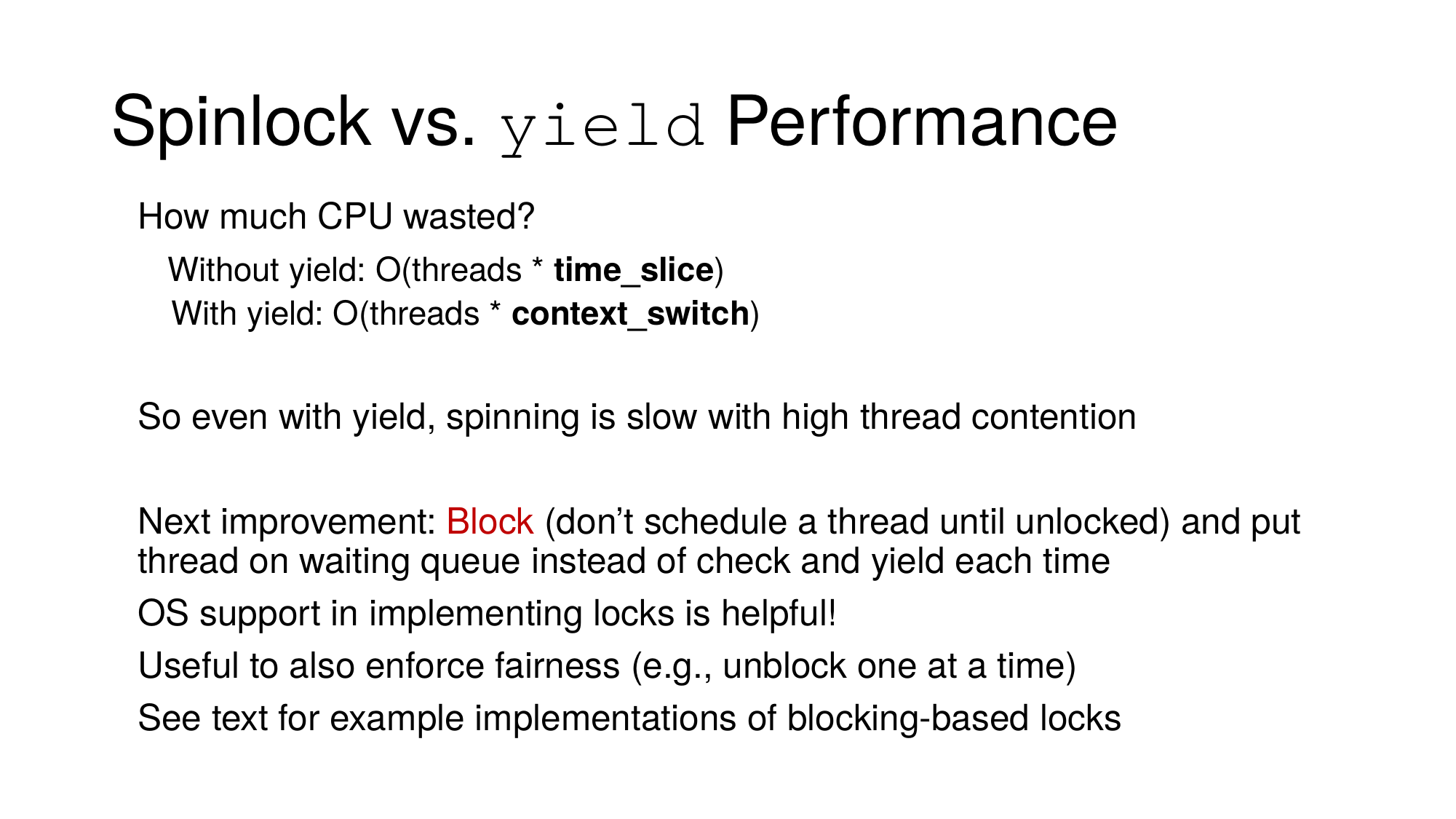

# Spinlock vs. yield Performance
How much CPU wasted?
   Without yield: O(threads * time_slice)
With yield: O(threads * context_switch)

So even with yield, spinning is slow with high thread contention

Next improvement: Block (don’t schedule a thread until unlocked) and put thread on waiting queue instead of check and yield each time
OS support in implementing locks is helpful!
Useful to also enforce fairness (e.g., unblock one at a time)
See text for example implementations of blocking-based locks